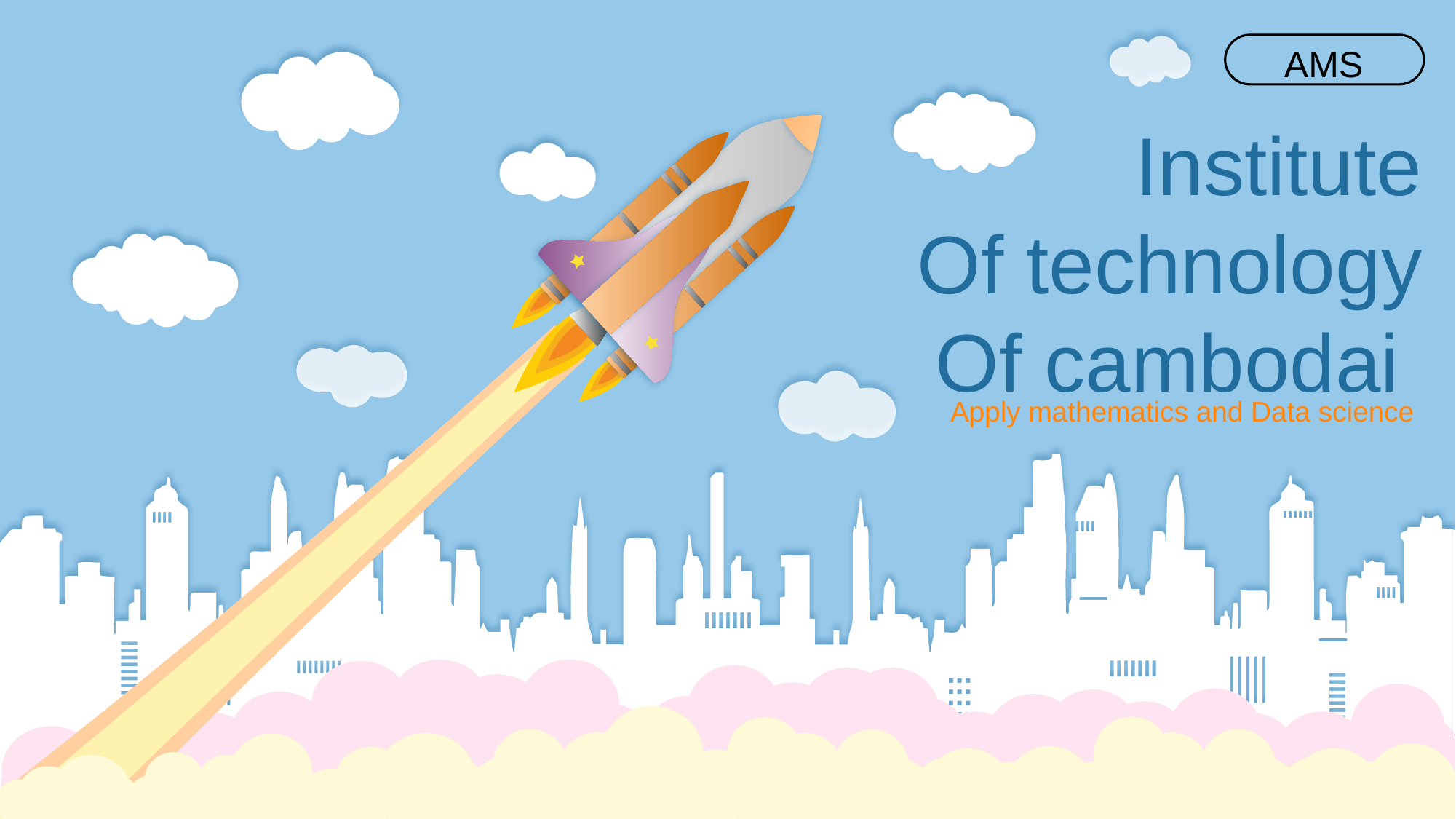

AMS

Institute
Of technology
Of cambodai
Apply mathematics and Data science